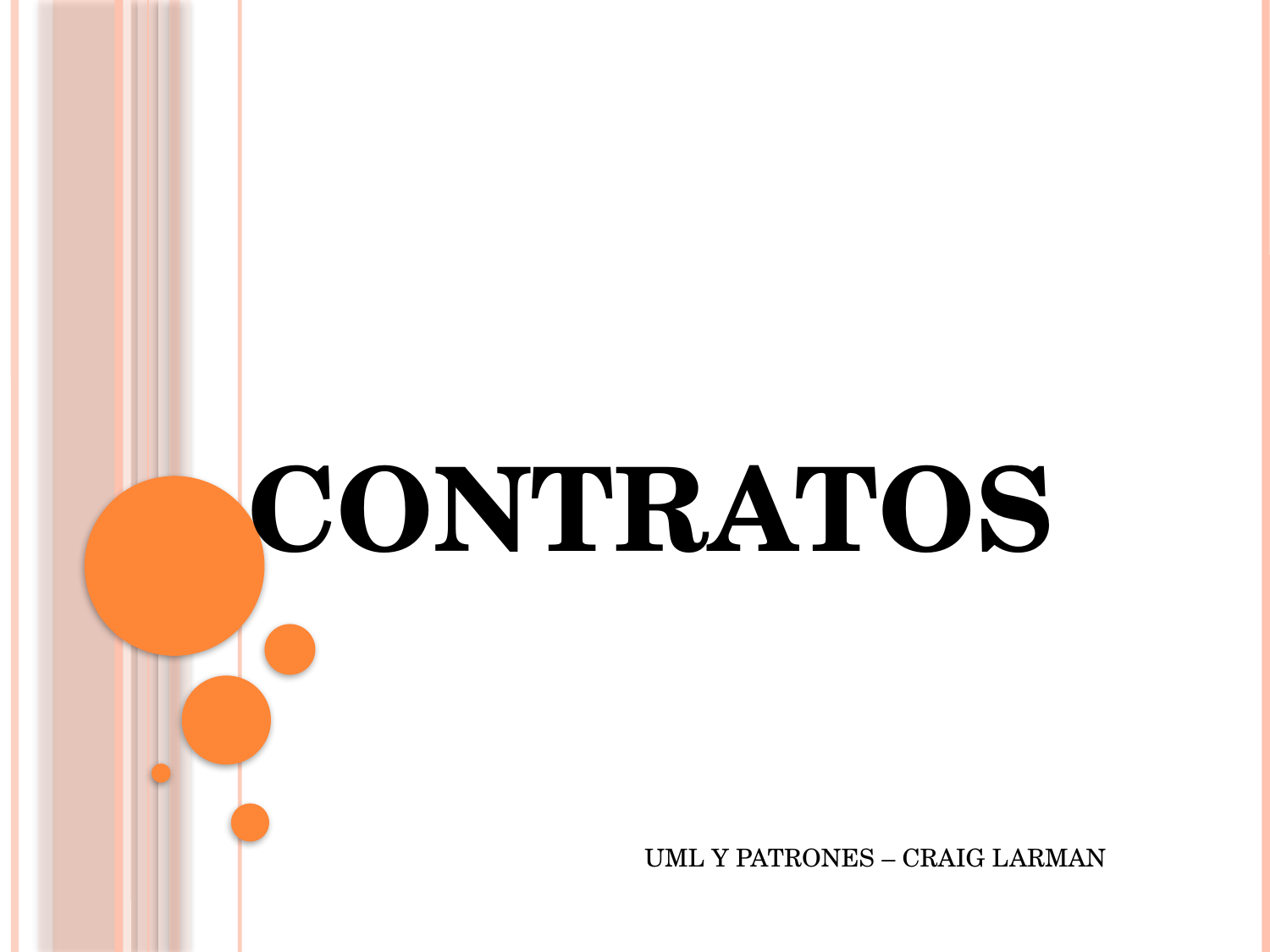

# CONTRATOS
UML Y PATRONES – CRAIG LARMAN